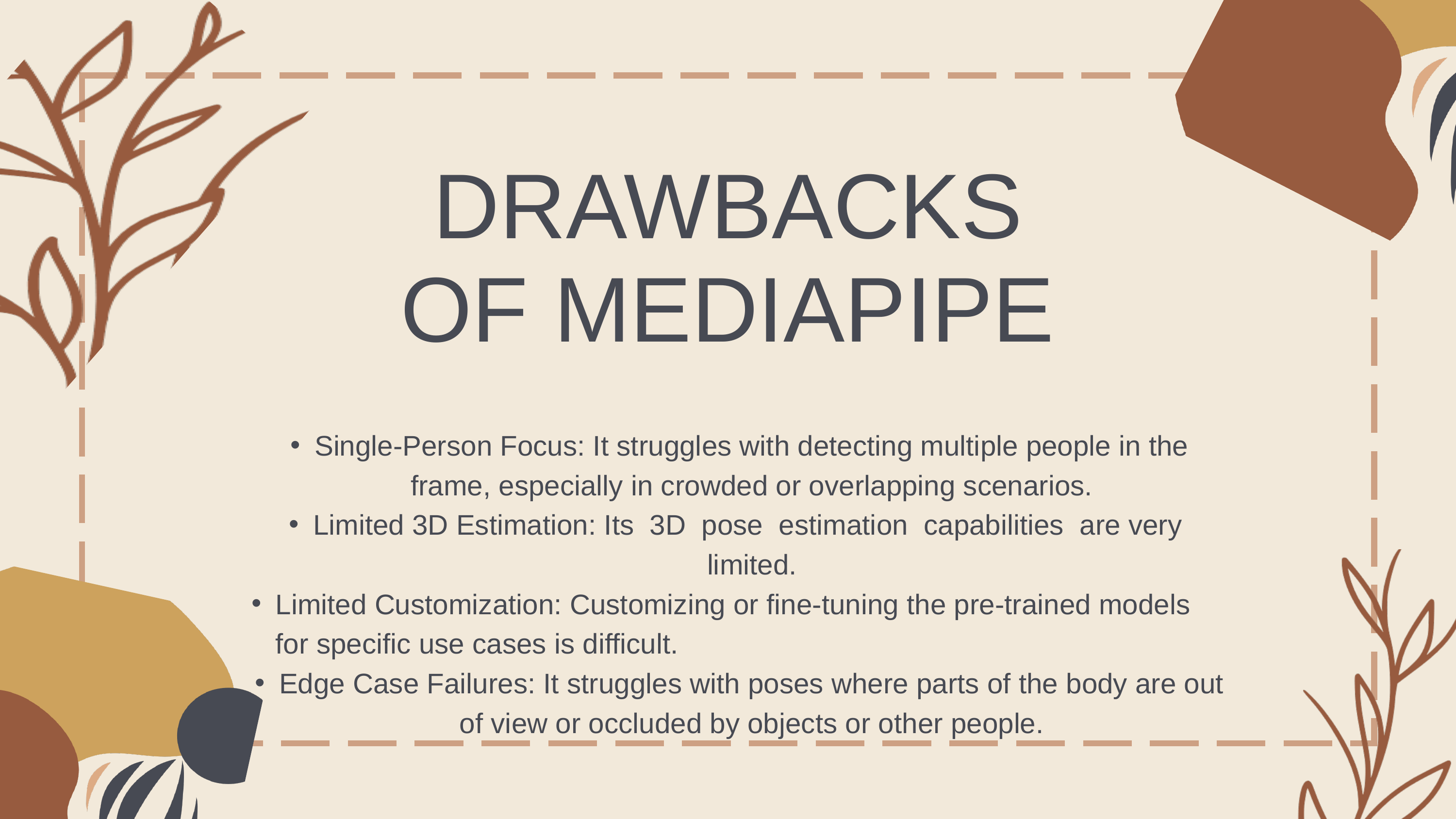

DRAWBACKS OF MEDIAPIPE
Single-Person Focus: It struggles with detecting multiple people in the frame, especially in crowded or overlapping scenarios.
Limited 3D Estimation: Its  3D  pose  estimation  capabilities  are very  limited.
Limited Customization: Customizing or fine-tuning the pre-trained models for specific use cases is difficult.
Edge Case Failures: It struggles with poses where parts of the body are out of view or occluded by objects or other people.